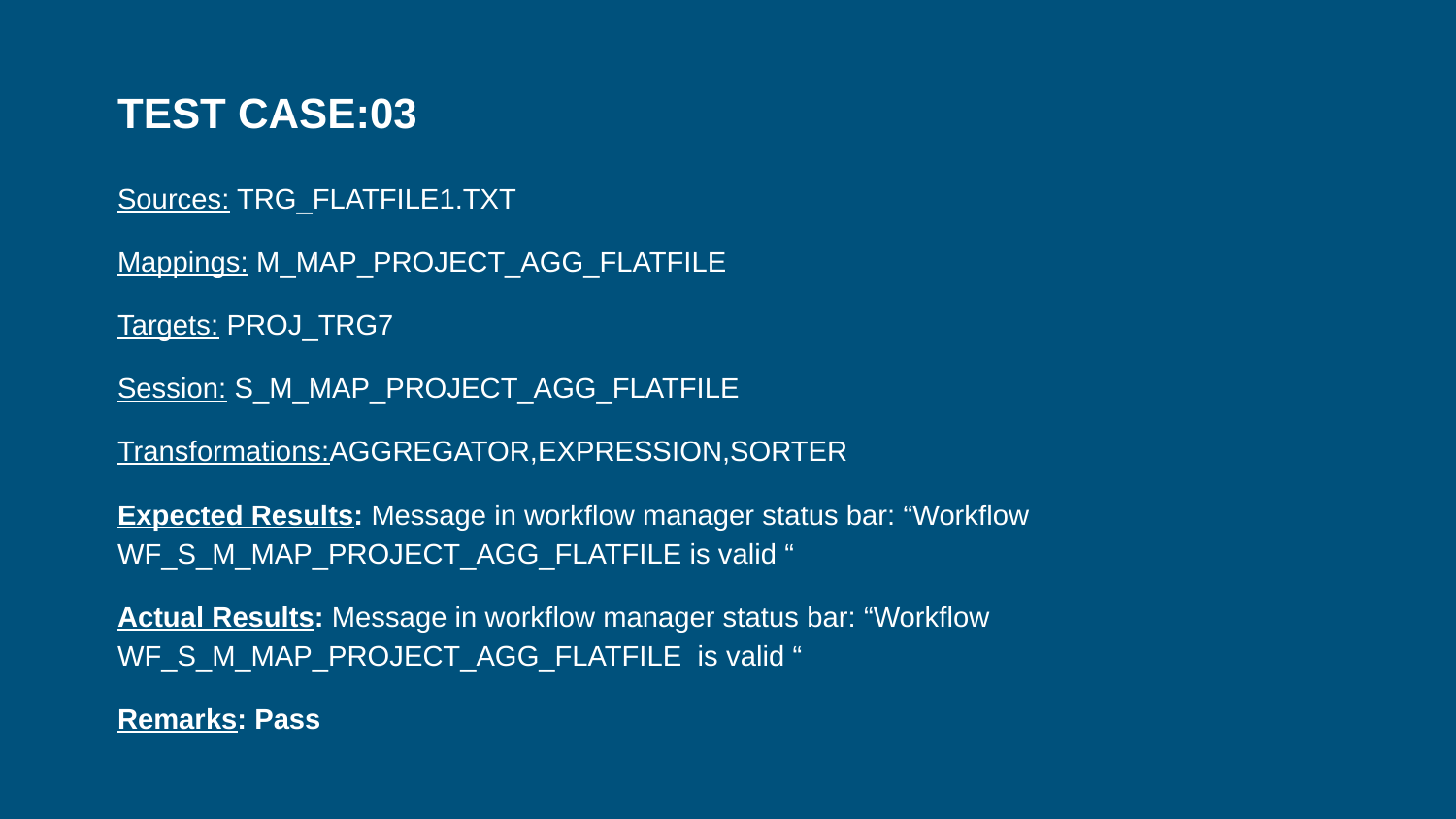

TEST CASE:03
# Sources: TRG_FLATFILE1.TXT
Mappings: M_MAP_PROJECT_AGG_FLATFILE
Targets: PROJ_TRG7
Session: S_M_MAP_PROJECT_AGG_FLATFILE
Transformations:AGGREGATOR,EXPRESSION,SORTER
Expected Results: Message in workflow manager status bar: “Workflow WF_S_M_MAP_PROJECT_AGG_FLATFILE is valid “
Actual Results: Message in workflow manager status bar: “Workflow WF_S_M_MAP_PROJECT_AGG_FLATFILE  is valid “
Remarks: Pass